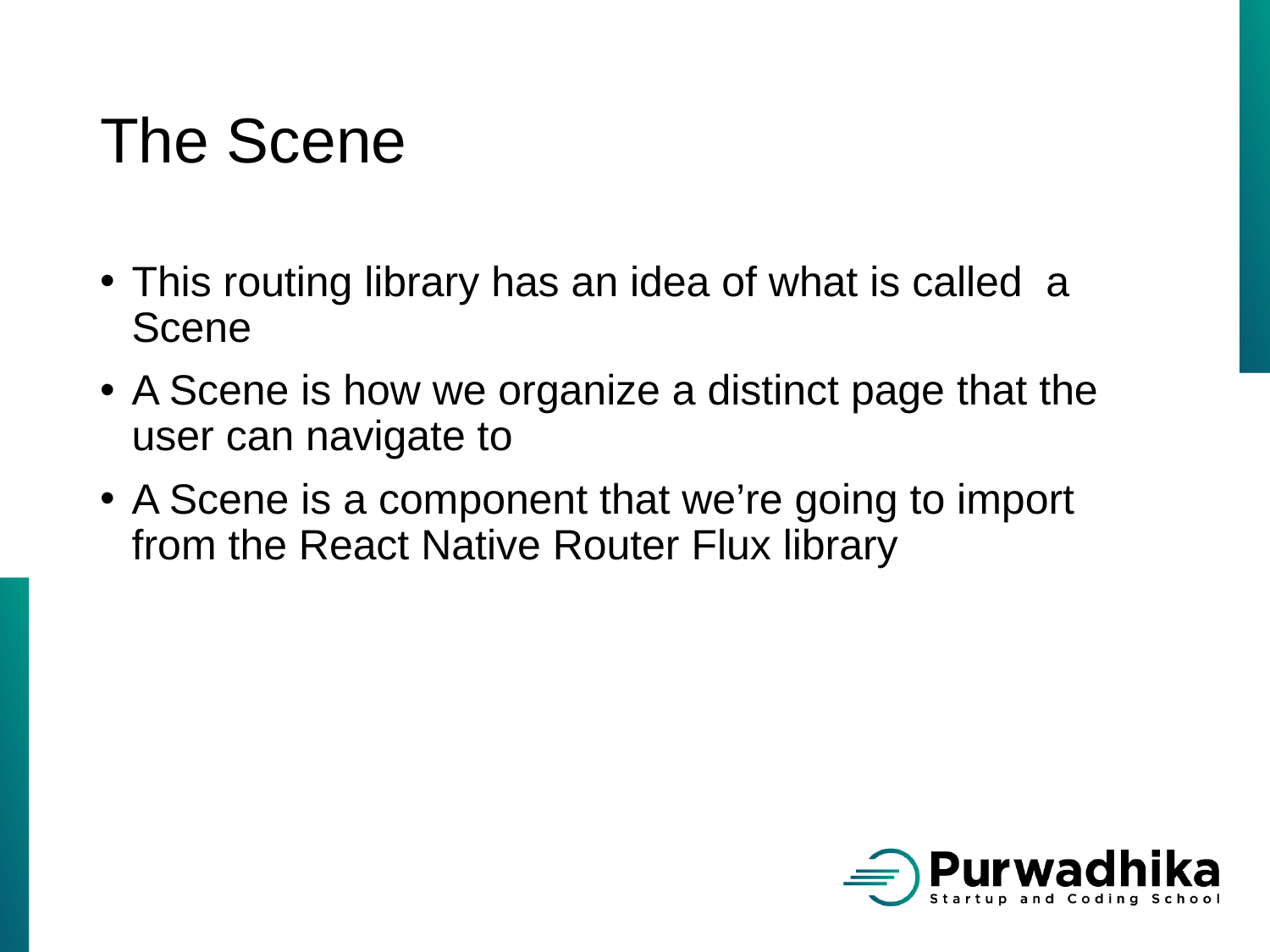

# The Scene
This routing library has an idea of what is called  a Scene
A Scene is how we organize a distinct page that the user can navigate to
A Scene is a component that we’re going to import from the React Native Router Flux library